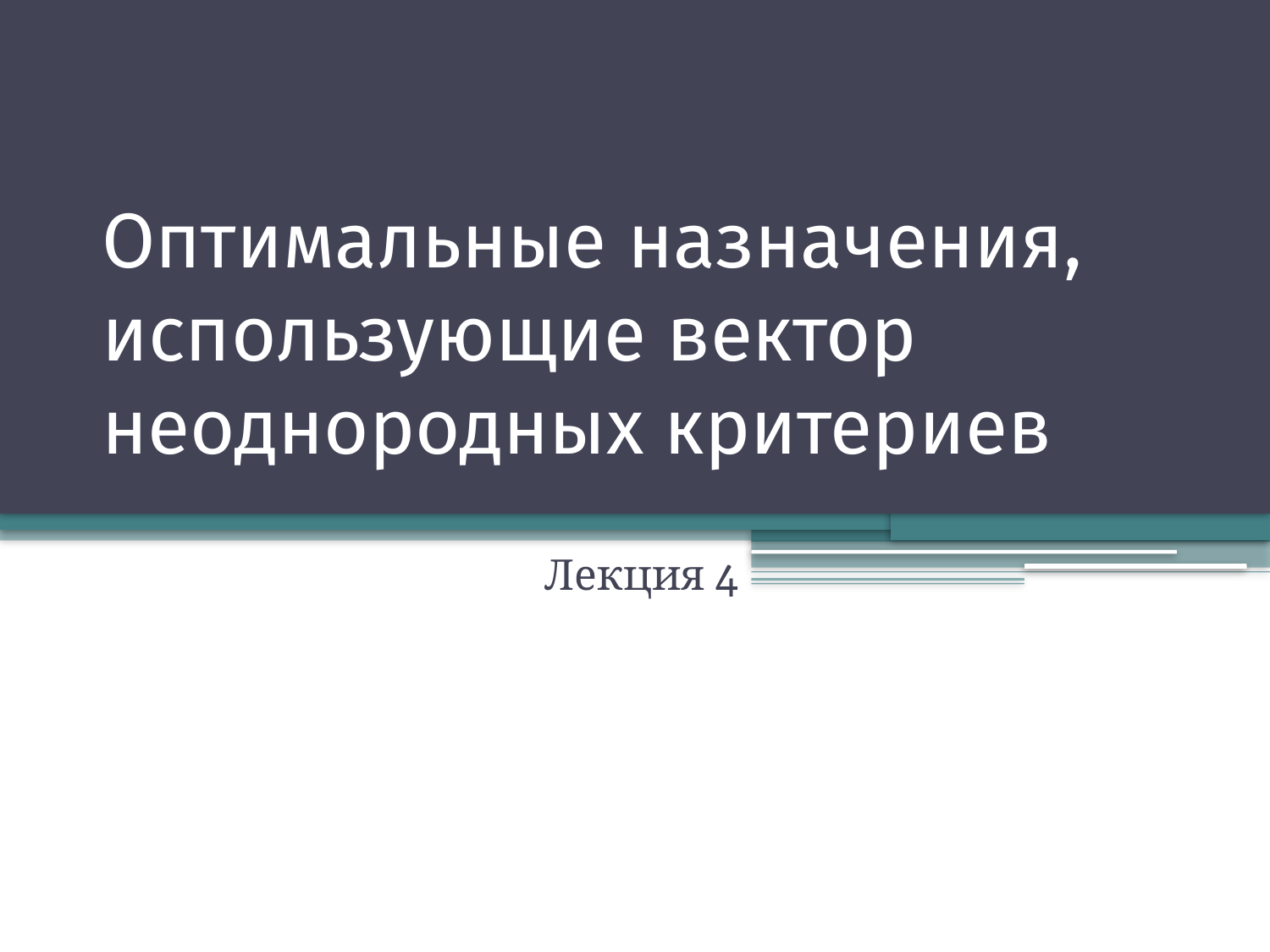

# Оптимальные назначения, использующие вектор неоднородных критериев
Лекция 4